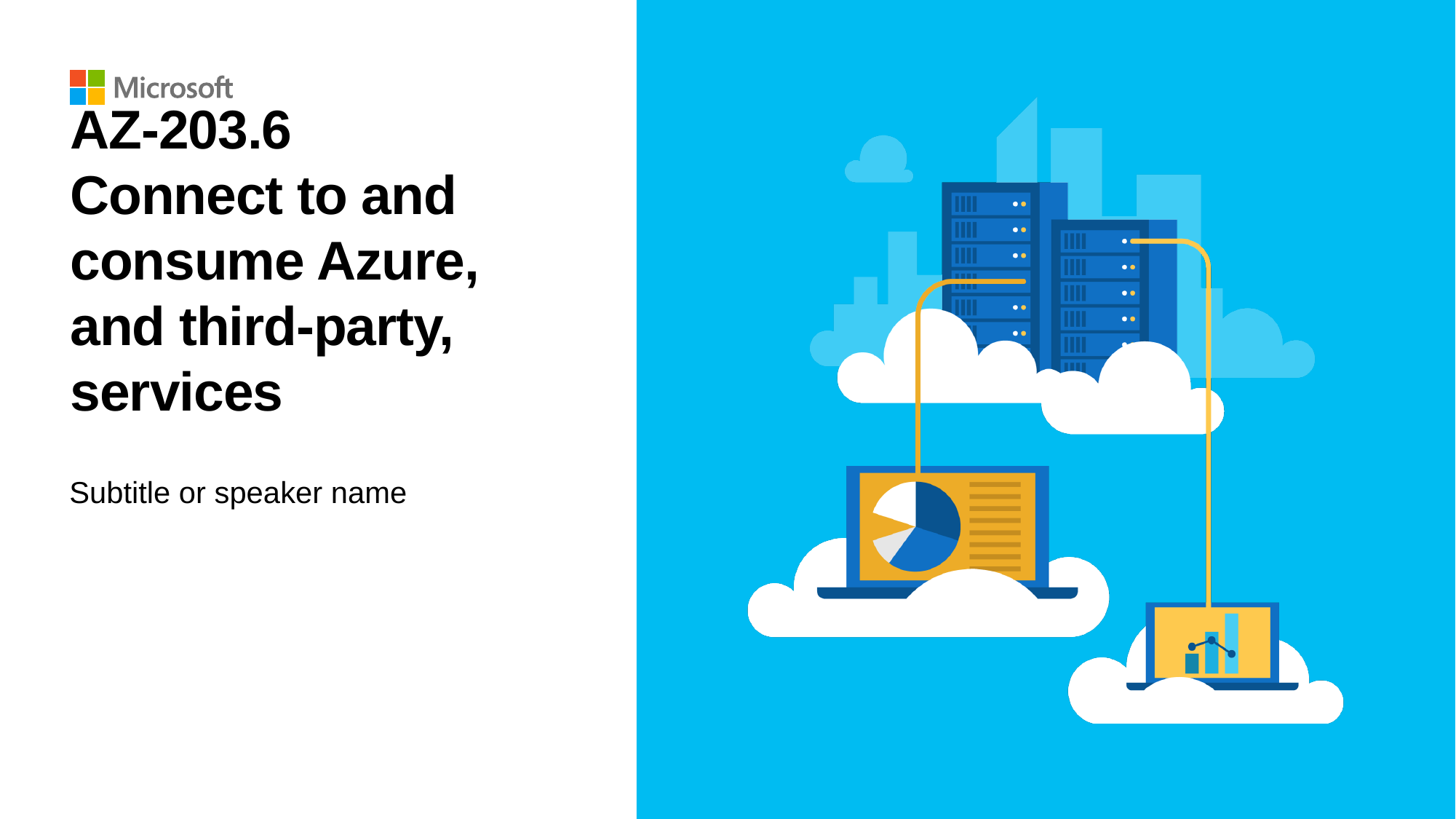

# AZ-203.6 Connect to and consume Azure, and third-party, services
Subtitle or speaker name